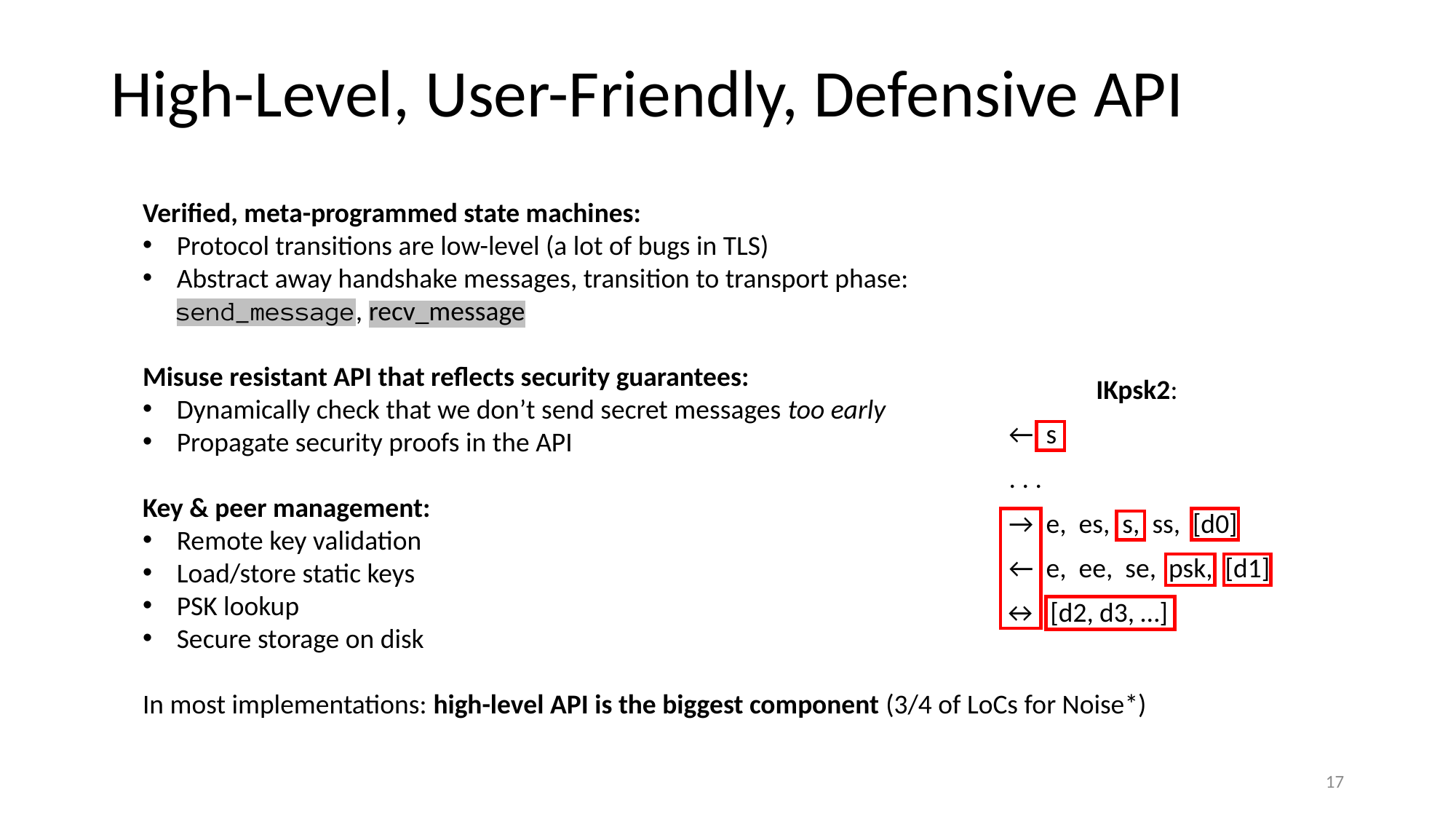

# High-Level, User-Friendly, Defensive API
Verified, meta-programmed state machines:
Protocol transitions are low-level (a lot of bugs in TLS)
Abstract away handshake messages, transition to transport phase:
send_message, recv_message

Misuse resistant API that reflects security guarantees:
Dynamically check that we don’t send secret messages too early
Propagate security proofs in the API

Key & peer management:
Remote key validation
Load/store static keys
PSK lookup
Secure storage on disk

In most implementations: high-level API is the biggest component (3/4 of LoCs for Noise*)
IKpsk2:
 ←  s
 . . .
 →  e,  es,  s,  ss,  [d0]
 ←  e,  ee,  se,  psk,  [d1]
↔  [d2, d3, …]

17